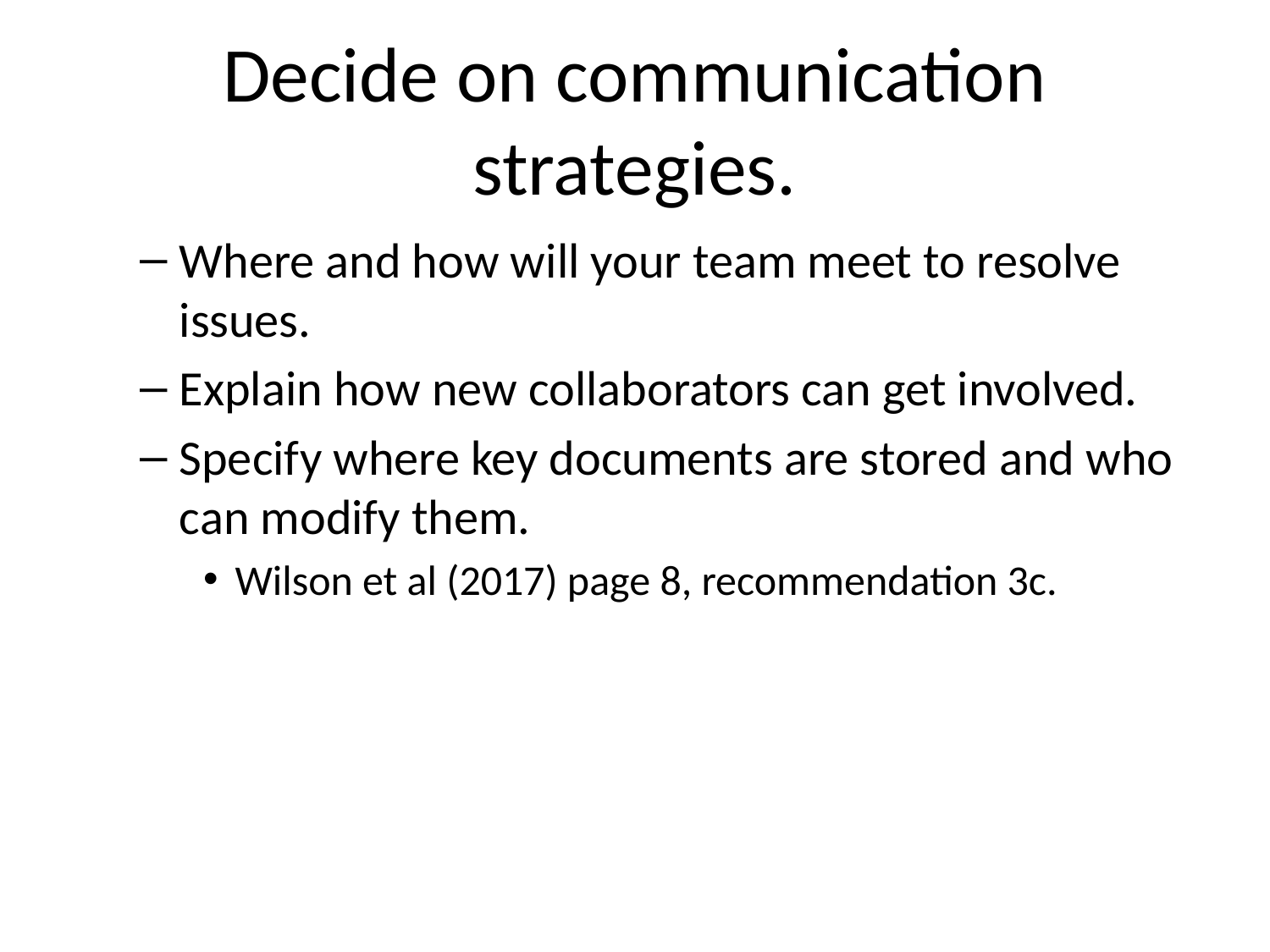

# Decide on communication strategies.
Where and how will your team meet to resolve issues.
Explain how new collaborators can get involved.
Specify where key documents are stored and who can modify them.
Wilson et al (2017) page 8, recommendation 3c.